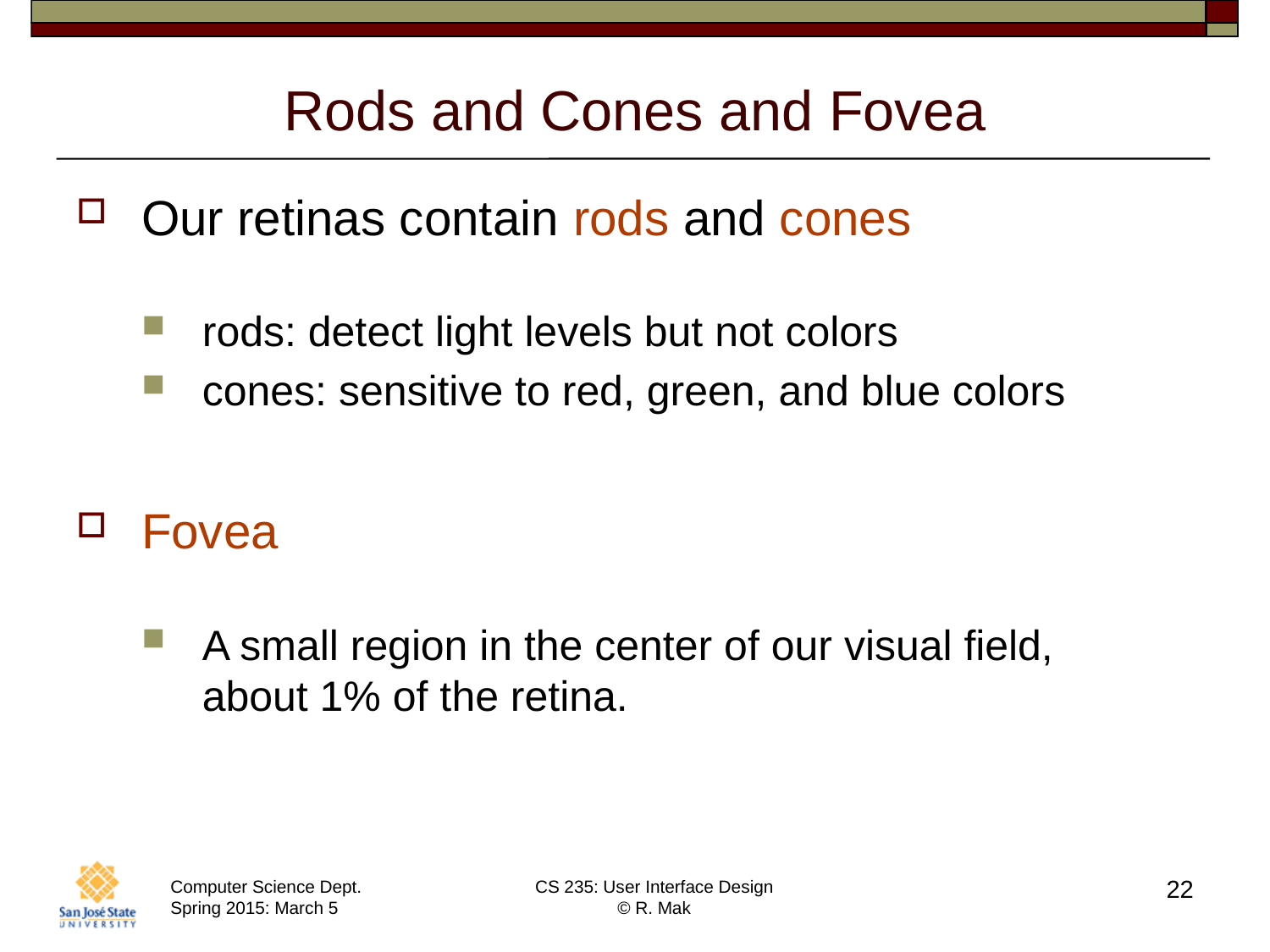

# Rods and Cones and Fovea
Our retinas contain rods and cones

rods: detect light levels but not colors
cones: sensitive to red, green, and blue colors

Fovea

A small region in the center of our visual field,
about 1% of the retina.
22